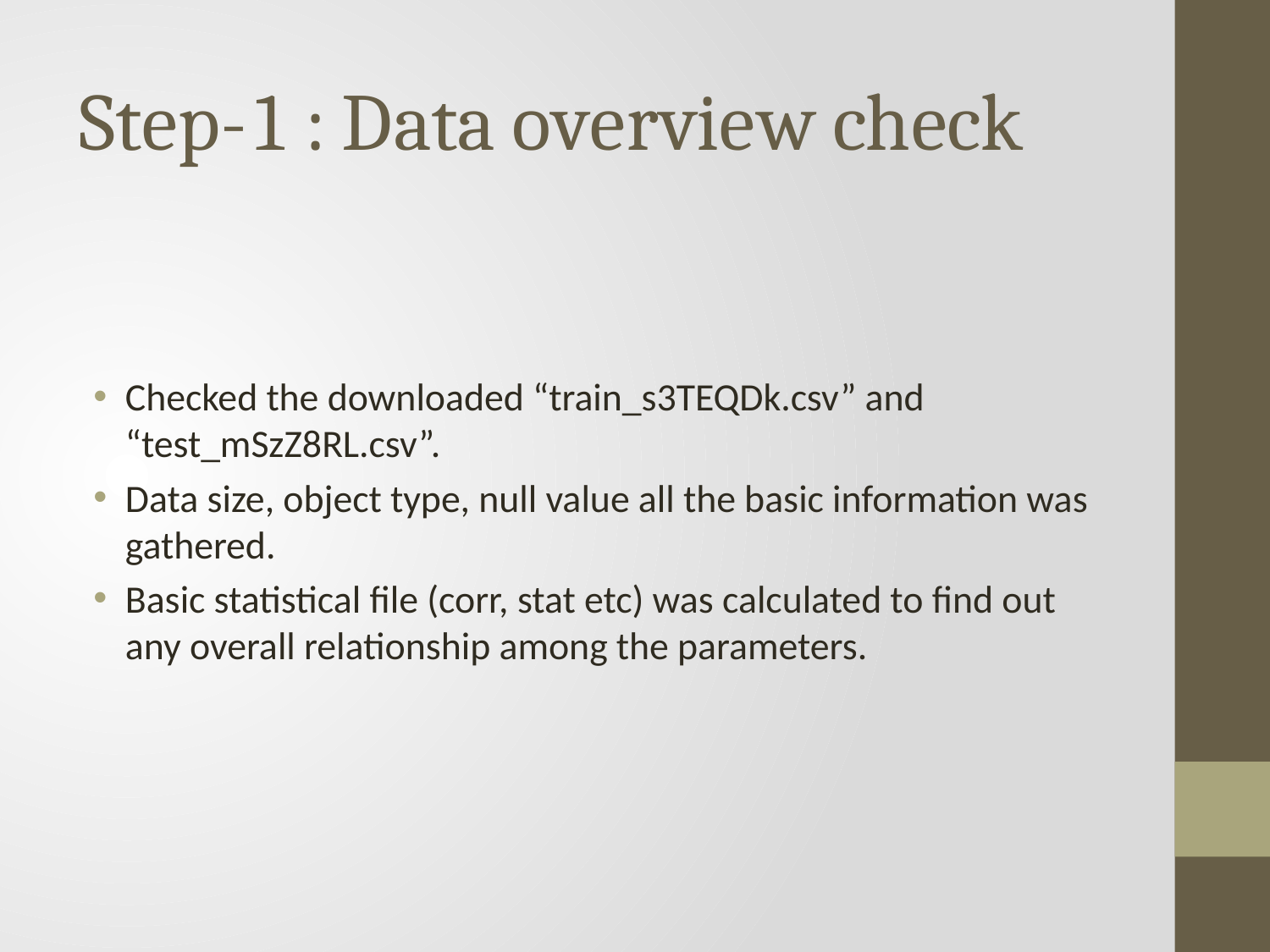

# Step-1 : Data overview check
Checked the downloaded “train_s3TEQDk.csv” and “test_mSzZ8RL.csv”.
Data size, object type, null value all the basic information was gathered.
Basic statistical file (corr, stat etc) was calculated to find out any overall relationship among the parameters.